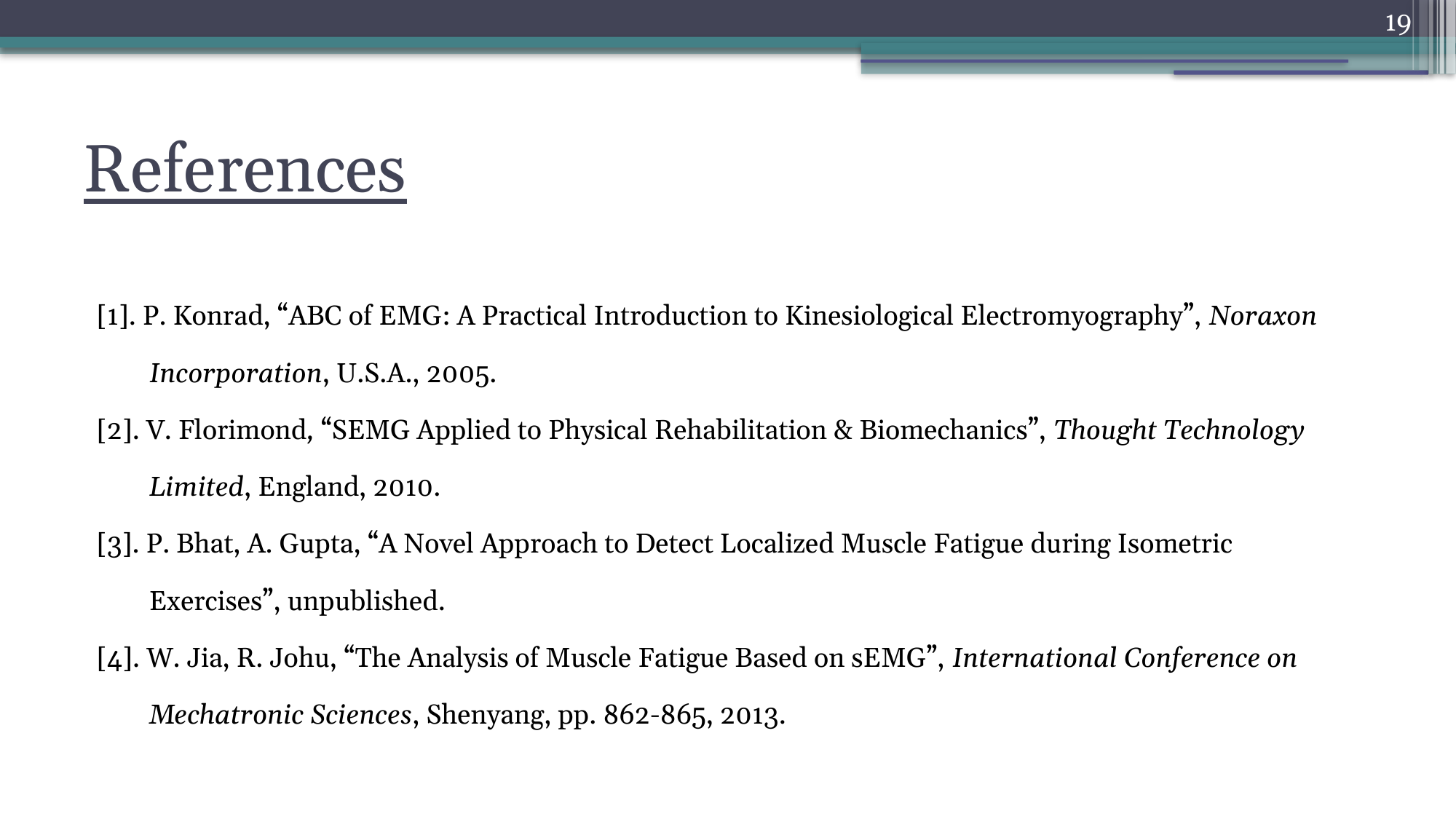

19
References
[1]. P. Konrad, “ABC of EMG: A Practical Introduction to Kinesiological Electromyography”, Noraxon
        Incorporation, U.S.A., 2005.
[2]. V. Florimond, “SEMG Applied to Physical Rehabilitation & Biomechanics”, Thought Technology
        Limited, England, 2010.
[3]. P. Bhat, A. Gupta, “A Novel Approach to Detect Localized Muscle Fatigue during Isometric
        Exercises”, unpublished.
[4]. W. Jia, R. Johu, “The Analysis of Muscle Fatigue Based on sEMG”, International Conference on
        Mechatronic Sciences, Shenyang, pp. 862-865, 2013.